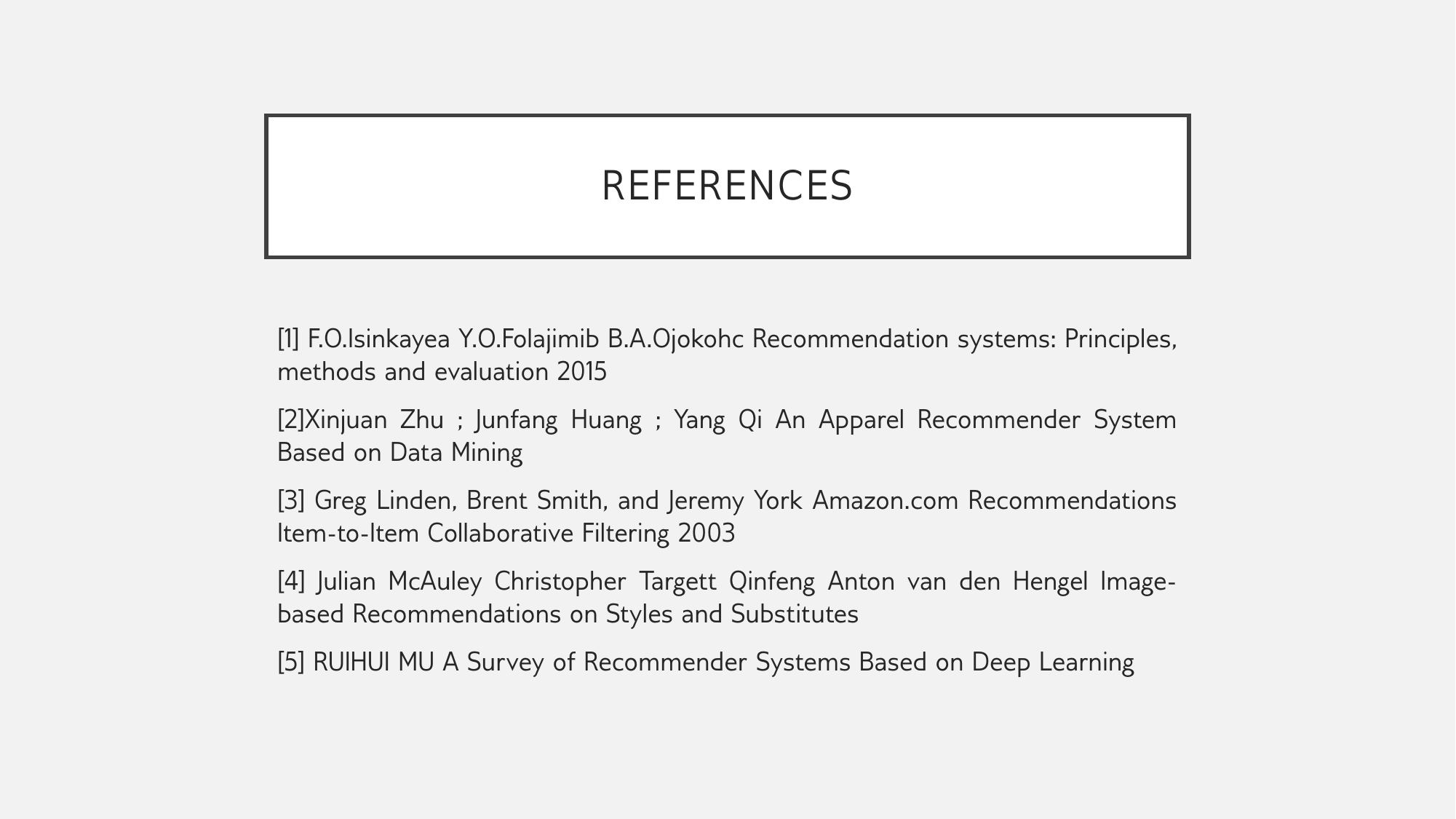

# references
[1] F.O.Isinkayea Y.O.Folajimib B.A.Ojokohc Recommendation systems: Principles, methods and evaluation 2015
[2]Xinjuan Zhu ; Junfang Huang ; Yang Qi An Apparel Recommender System Based on Data Mining
[3] Greg Linden, Brent Smith, and Jeremy York Amazon.com Recommendations Item-to-Item Collaborative Filtering 2003
[4] Julian McAuley Christopher Targett Qinfeng Anton van den Hengel Image-based Recommendations on Styles and Substitutes
[5] RUIHUI MU A Survey of Recommender Systems Based on Deep Learning